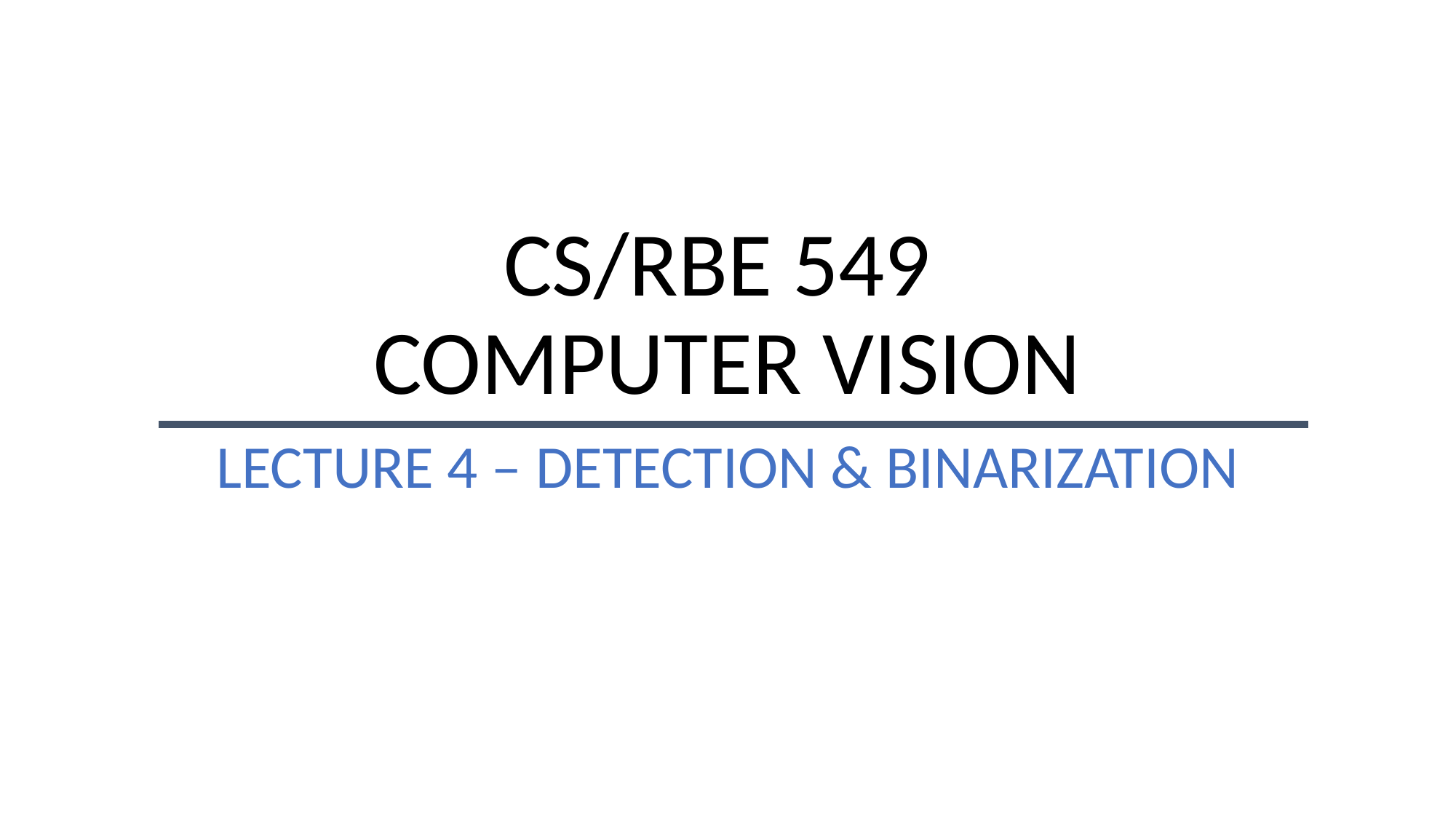

# CS/RBE 549 COMPUTER VISION
LECTURE 4 – DETECTION & BINARIZATION